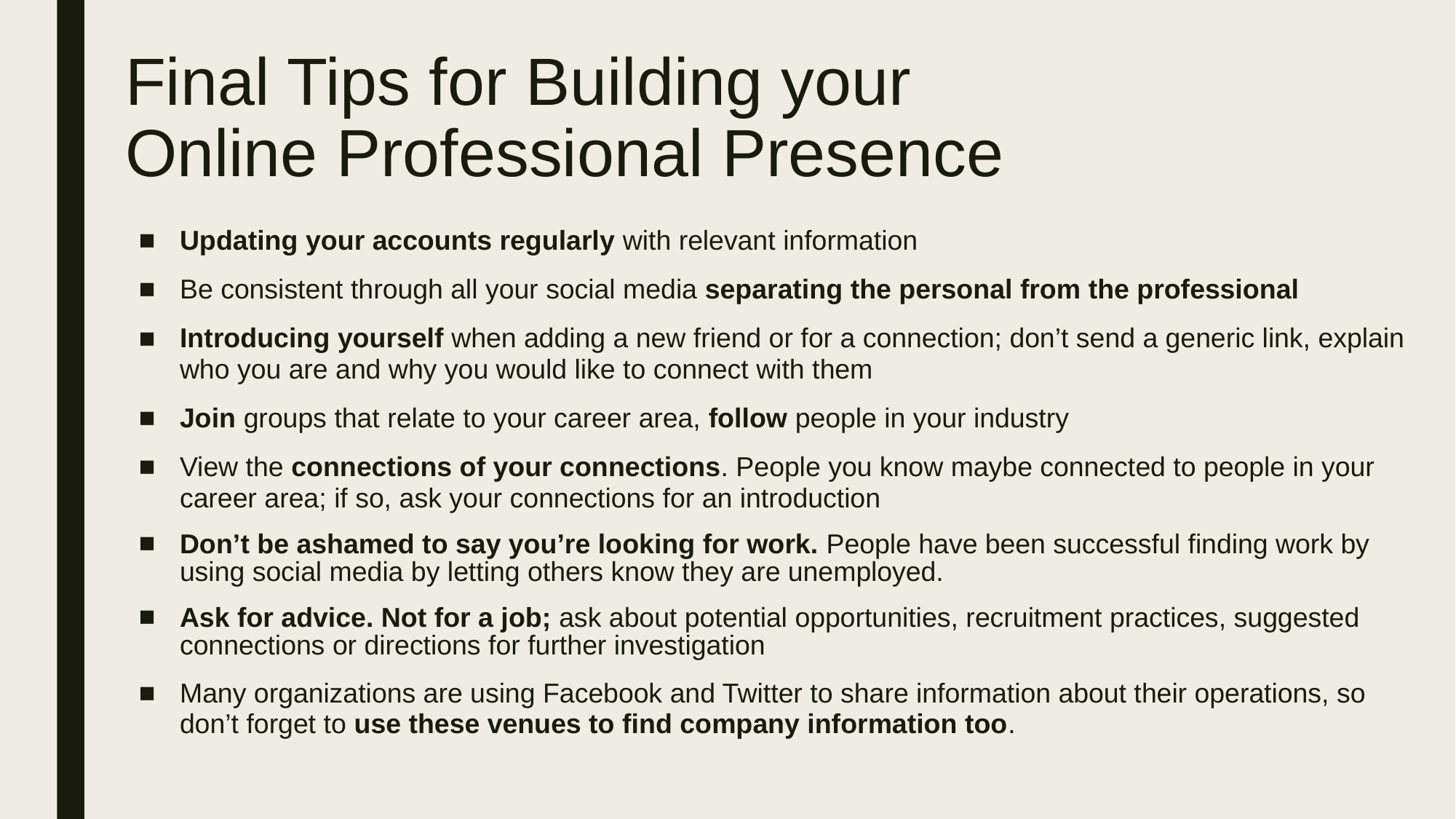

# Final Tips for Building your
Online Professional Presence
Updating your accounts regularly with relevant information
Be consistent through all your social media separating the personal from the professional
Introducing yourself when adding a new friend or for a connection; don’t send a generic link, explain who you are and why you would like to connect with them
Join groups that relate to your career area, follow people in your industry
View the connections of your connections. People you know maybe connected to people in your career area; if so, ask your connections for an introduction
Don’t be ashamed to say you’re looking for work. People have been successful finding work by using social media by letting others know they are unemployed.
Ask for advice. Not for a job; ask about potential opportunities, recruitment practices, suggested connections or directions for further investigation
Many organizations are using Facebook and Twitter to share information about their operations, so don’t forget to use these venues to find company information too.